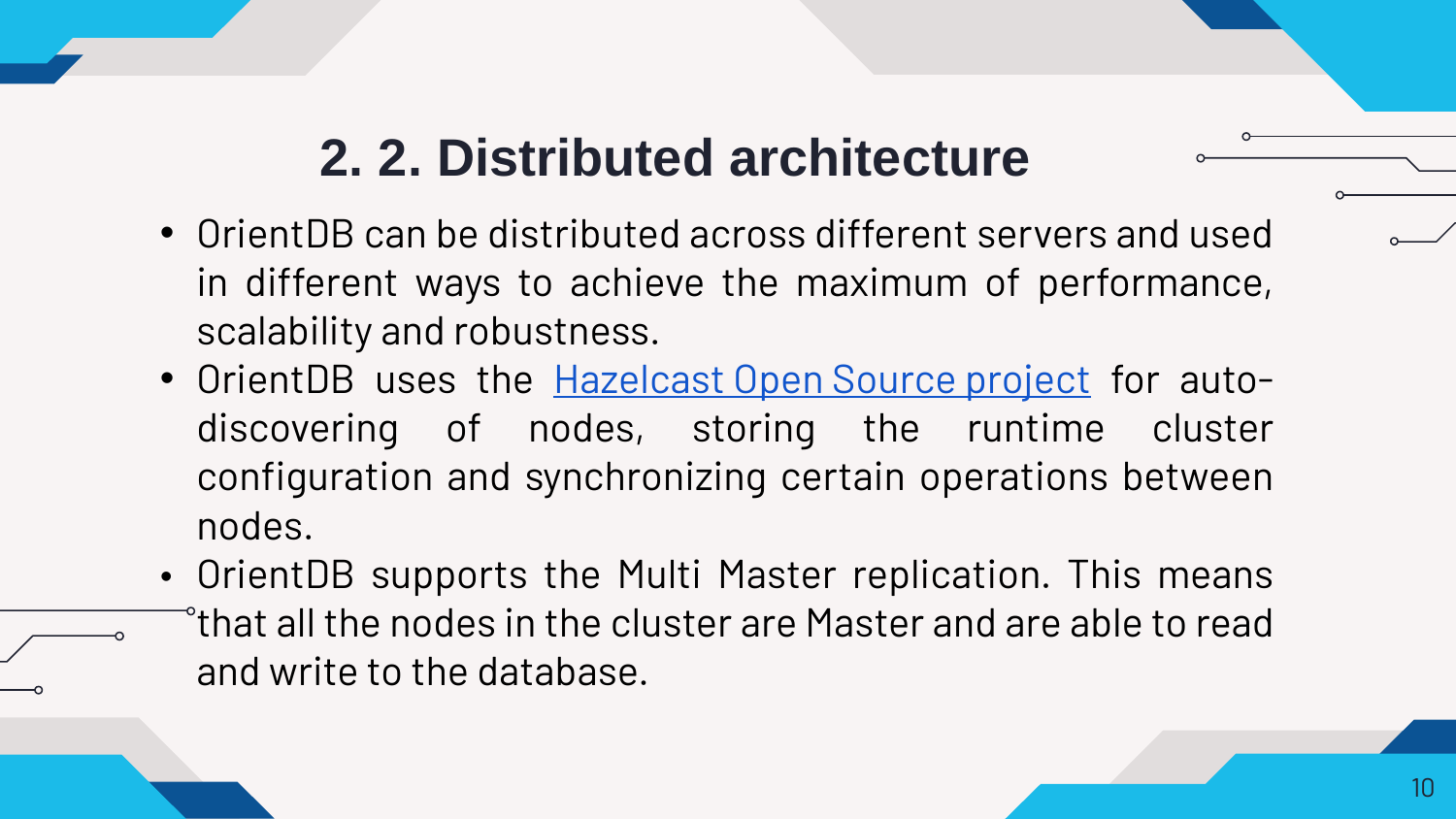

2. 2. Distributed architecture
OrientDB can be distributed across different servers and used in different ways to achieve the maximum of performance, scalability and robustness.
OrientDB uses the Hazelcast Open Source project for auto-discovering of nodes, storing the runtime cluster configuration and synchronizing certain operations between nodes.
OrientDB supports the Multi Master replication. This means that all the nodes in the cluster are Master and are able to read and write to the database.
10